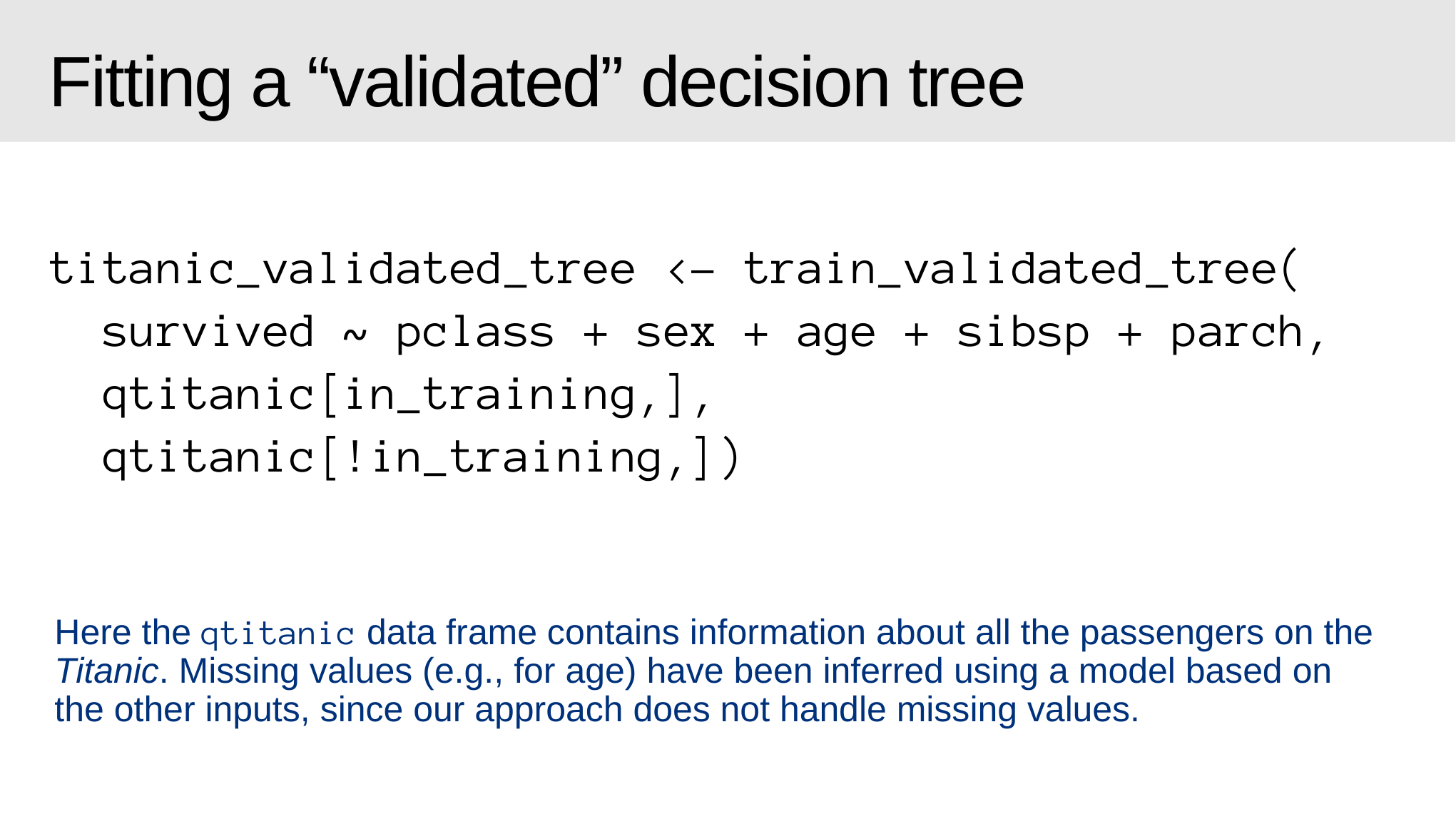

# Fitting a “validated” decision tree
titanic_validated_tree <- train_validated_tree(
  survived ~ pclass + sex + age + sibsp + parch,
  qtitanic[in_training,],
  qtitanic[!in_training,])
Here the qtitanic data frame contains information about all the passengers on the Titanic. Missing values (e.g., for age) have been inferred using a model based on the other inputs, since our approach does not handle missing values.